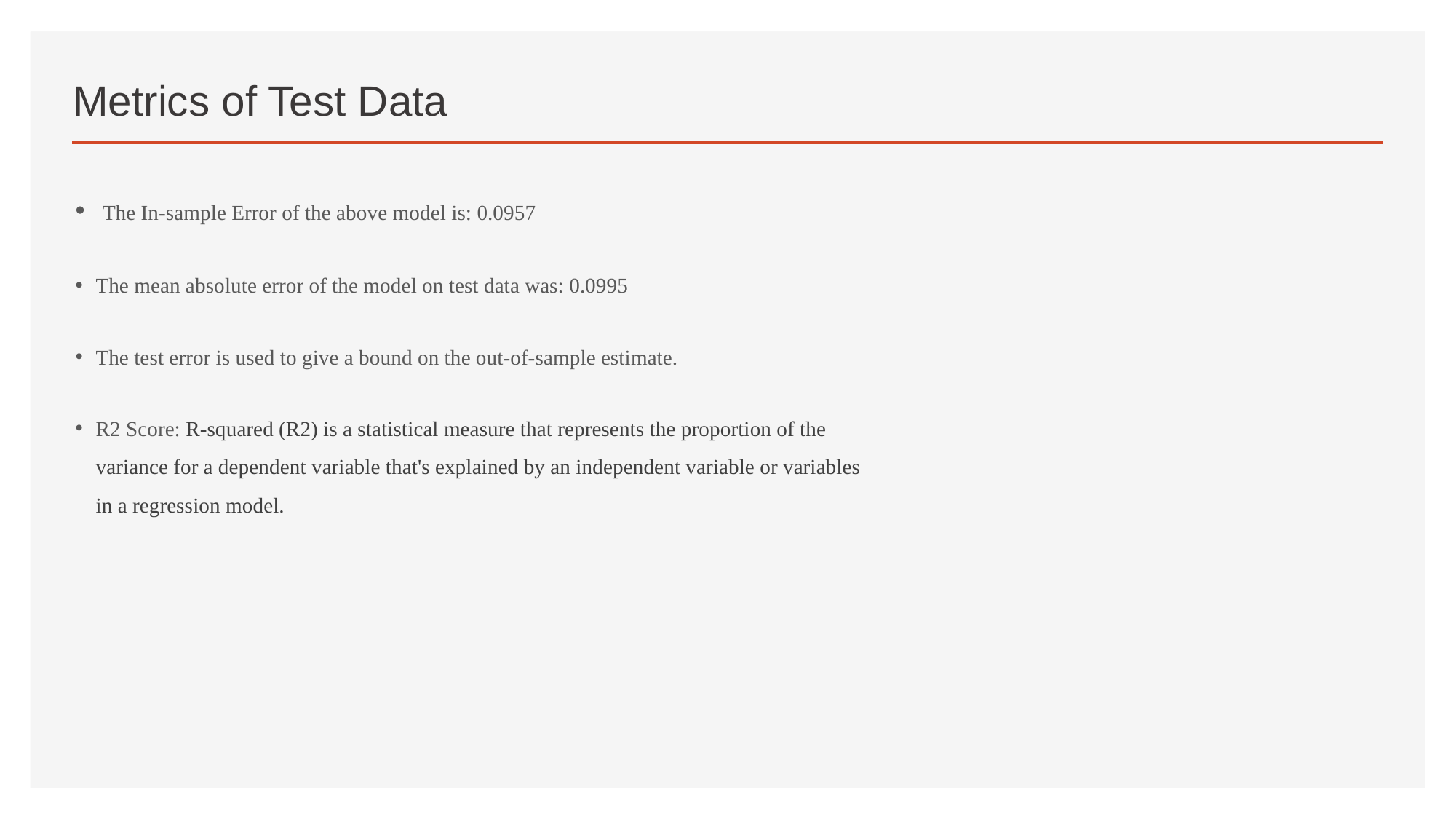

# Metrics of Test Data
 The In-sample Error of the above model is: 0.0957
The mean absolute error of the model on test data was: 0.0995
The test error is used to give a bound on the out-of-sample estimate.
R2 Score: R-squared (R2) is a statistical measure that represents the proportion of the variance for a dependent variable that's explained by an independent variable or variables in a regression model.